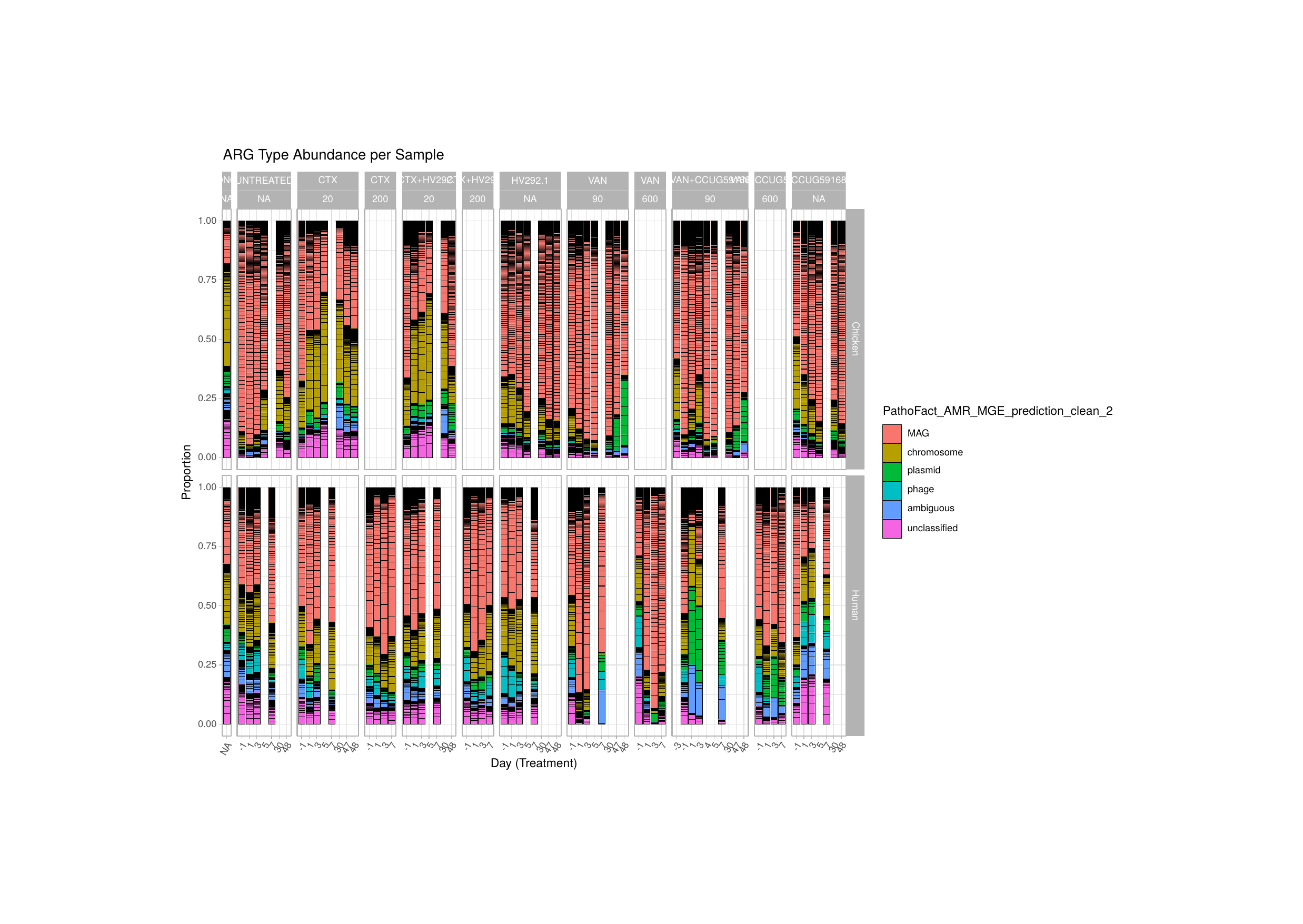

ARG Type Abundance per Sample

DONOR
VAN+CCUG59168
VAN+CCUG59168
CCUG59168
CTX+HV292.1
CTX+HV292.1
CTX
CTX
HV292.1
UNTREATED
VAN
VAN

600
600
20
200
20
200
90
90
NA
NA
NA
NA

1.00

0.75

Chicken

0.50

0.25

PathoFact_AMR_MGE_prediction_clean_2

MAG

chromosome

0.00

plasmid
Proportion

1.00
phage

ambiguous

unclassified

0.75

Human

0.50

0.25

0.00

3
3
3
3
3
3
3
3
3
3
3
5
5
5
5
5
5
5
4
1
1
1
1
1
1
1
1
1
1
1
7
7
7
7
7
7
7
7
7
7
7
-3
-1
-1
-1
-1
-1
-1
-1
-1
-1
-1
-1
48
48
48
48
48
48
48
30
30
30
30
30
30
30
47
47
47
47
NA
Day (Treatment)